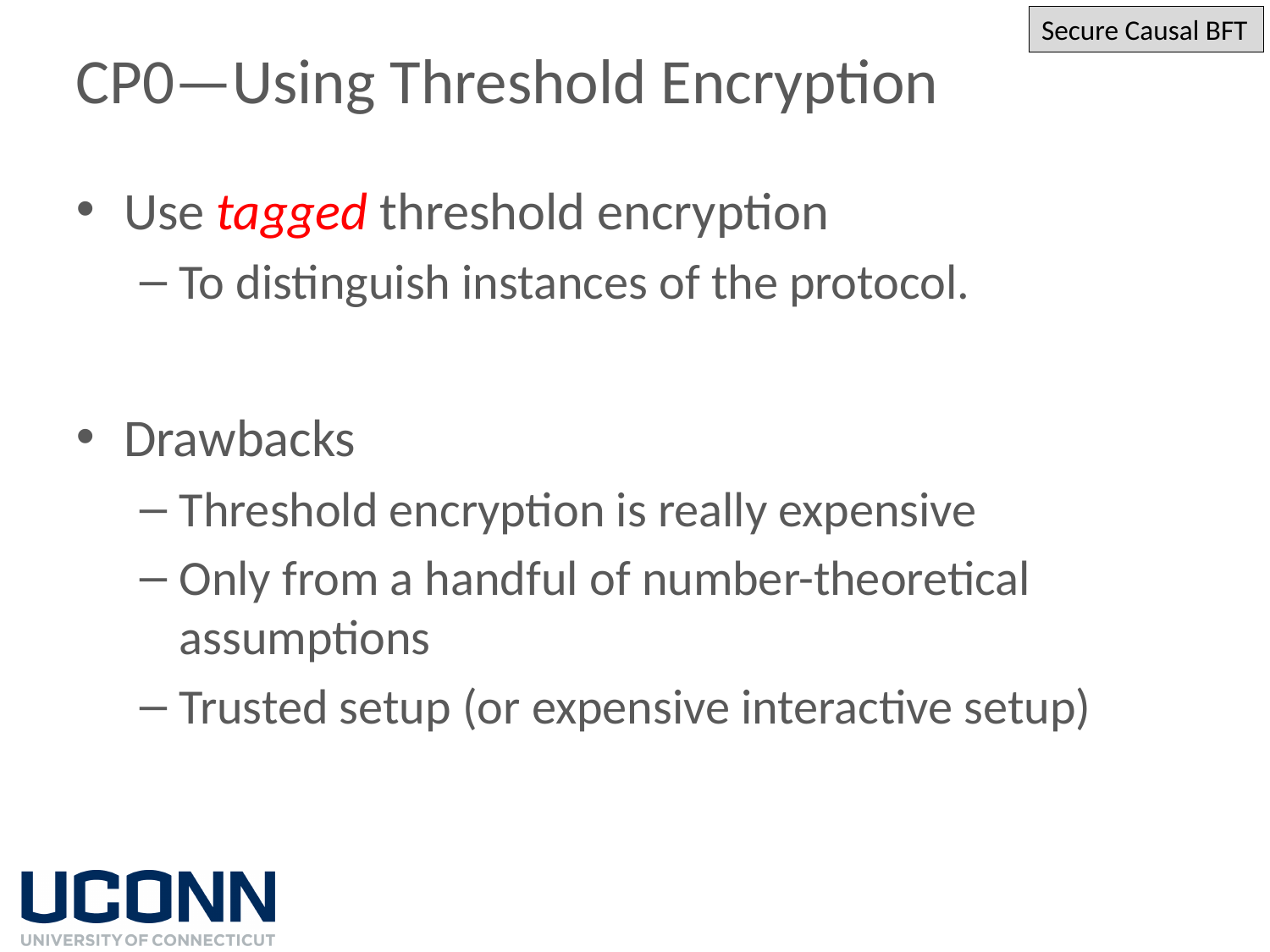

Secure Causal BFT
# CP0—Using Threshold Encryption
Use tagged threshold encryption
To distinguish instances of the protocol.

Drawbacks
Threshold encryption is really expensive
Only from a handful of number-theoretical assumptions
Trusted setup (or expensive interactive setup)